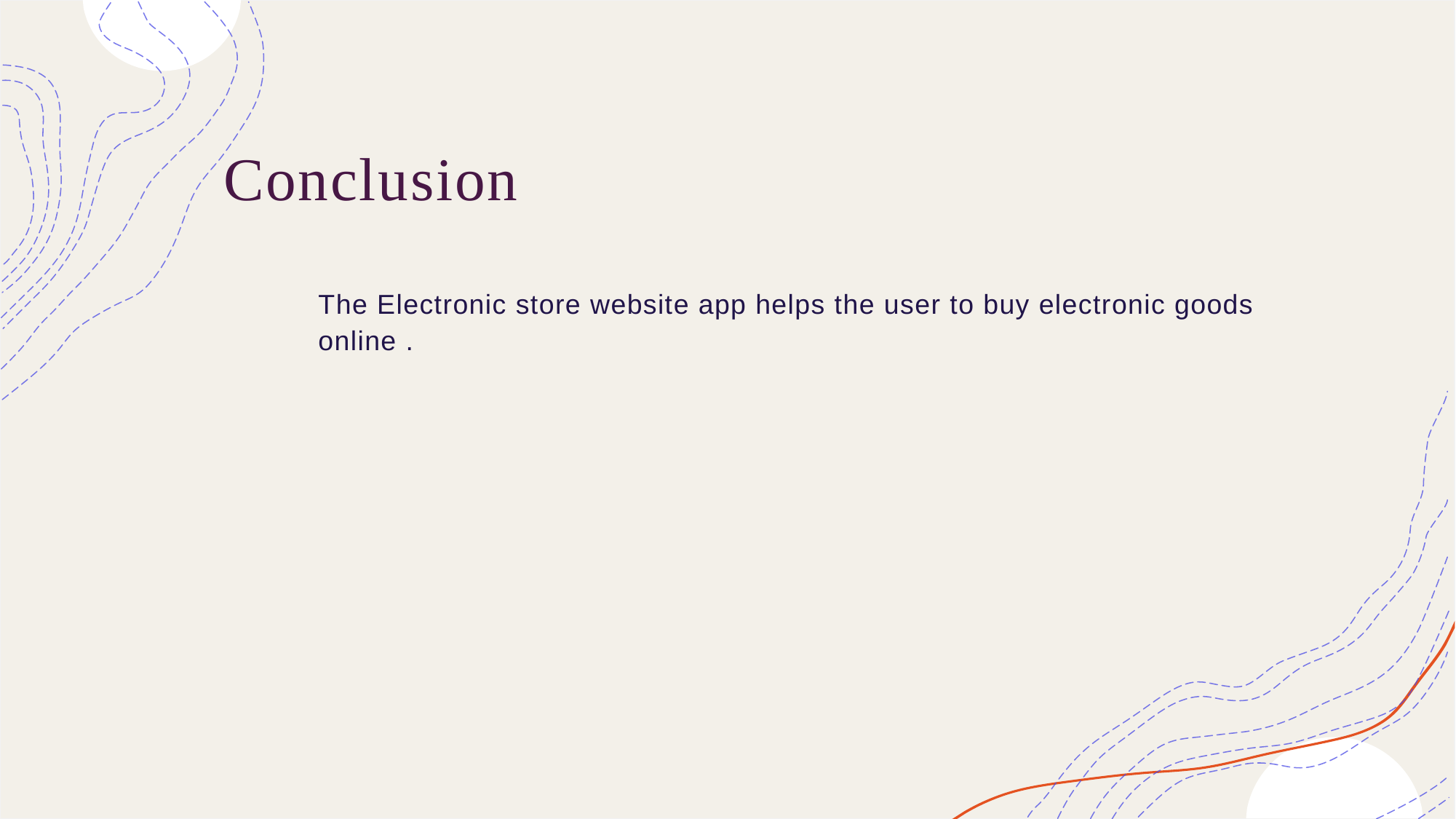

# Conclusion
The Electronic store website app helps the user to buy electronic goods online .